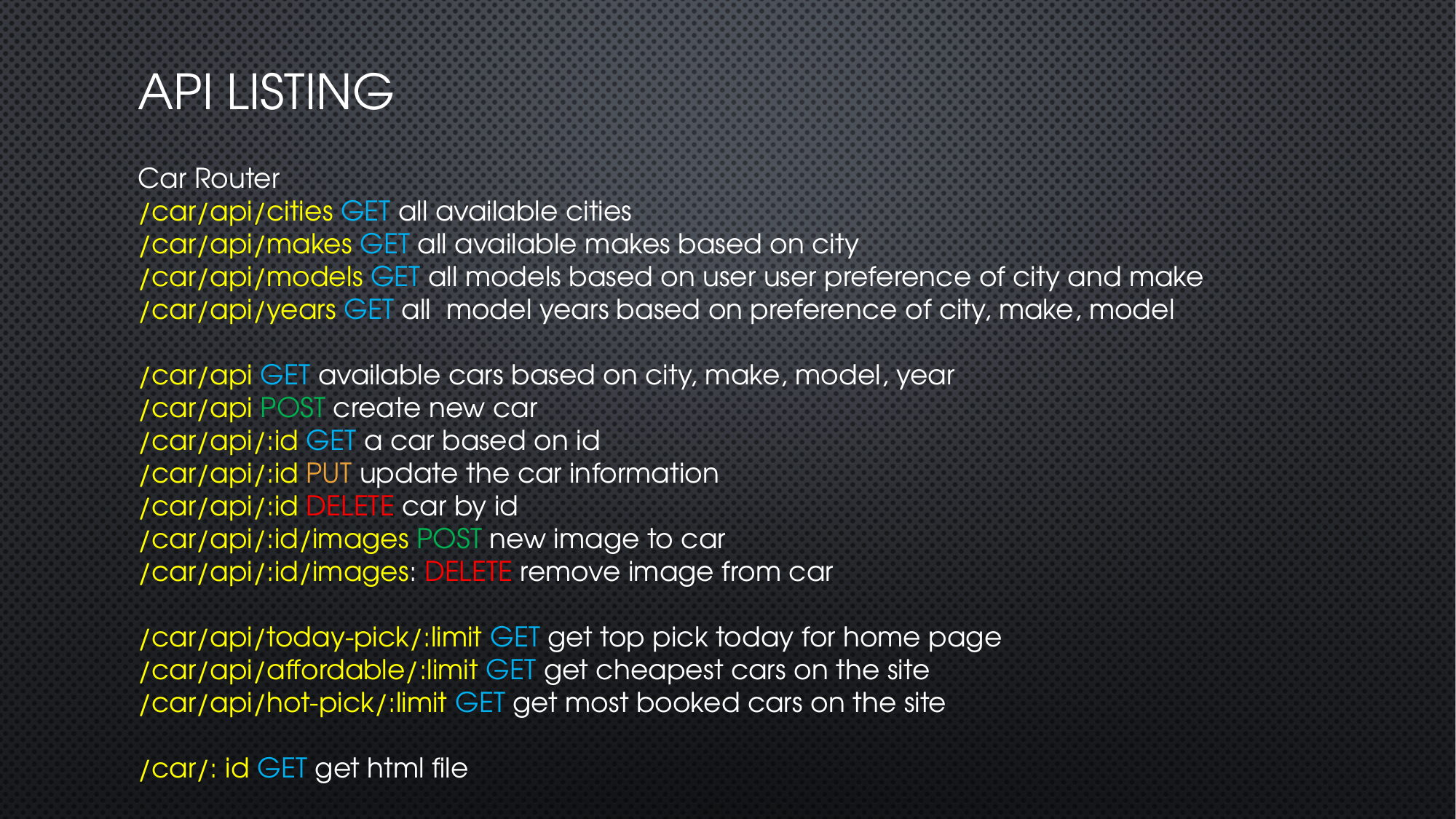

# API listing
Car Router
/car/api/cities GET all available cities
/car/api/makes GET all available makes based on city
/car/api/models GET all models based on user user preference of city and make
/car/api/years GET all  model years based on preference of city, make, model

/car/api GET available cars based on city, make, model, year
/car/api POST create new car
/car/api/:id GET a car based on id
/car/api/:id PUT update the car information
/car/api/:id DELETE car by id
/car/api/:id/images POST new image to car
/car/api/:id/images: DELETE remove image from car

/car/api/today-pick/:limit GET get top pick today for home page
/car/api/affordable/:limit GET get cheapest cars on the site
/car/api/hot-pick/:limit GET get most booked cars on the site

/car/: id GET get html file